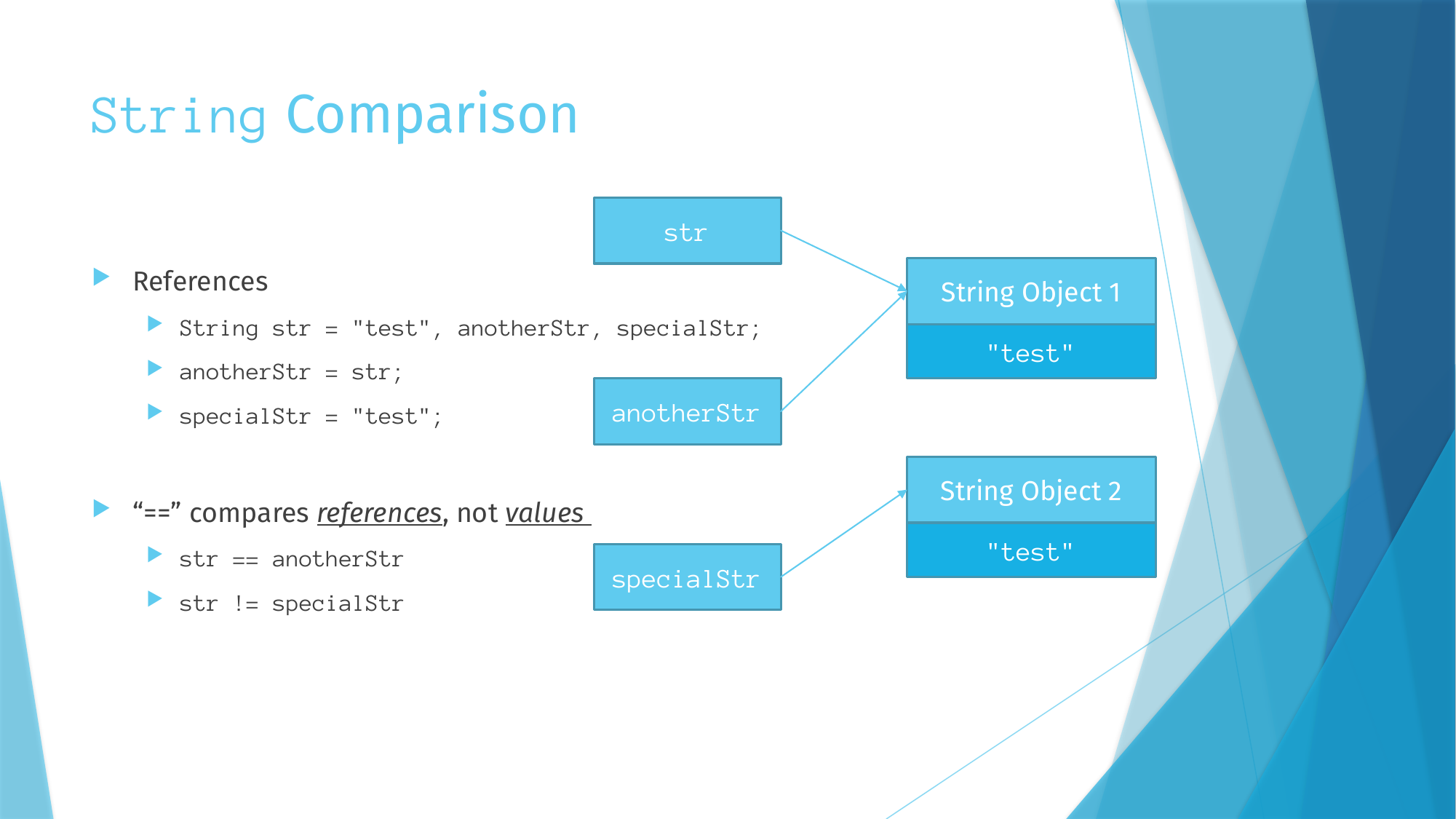

# String Comparison
str
References
String str = "test", anotherStr, specialStr;
anotherStr = str;
specialStr = "test";

“==” compares references, not values
str == anotherStr
str != specialStr
String Object 1
"test"
anotherStr
String Object 2
"test"
specialStr